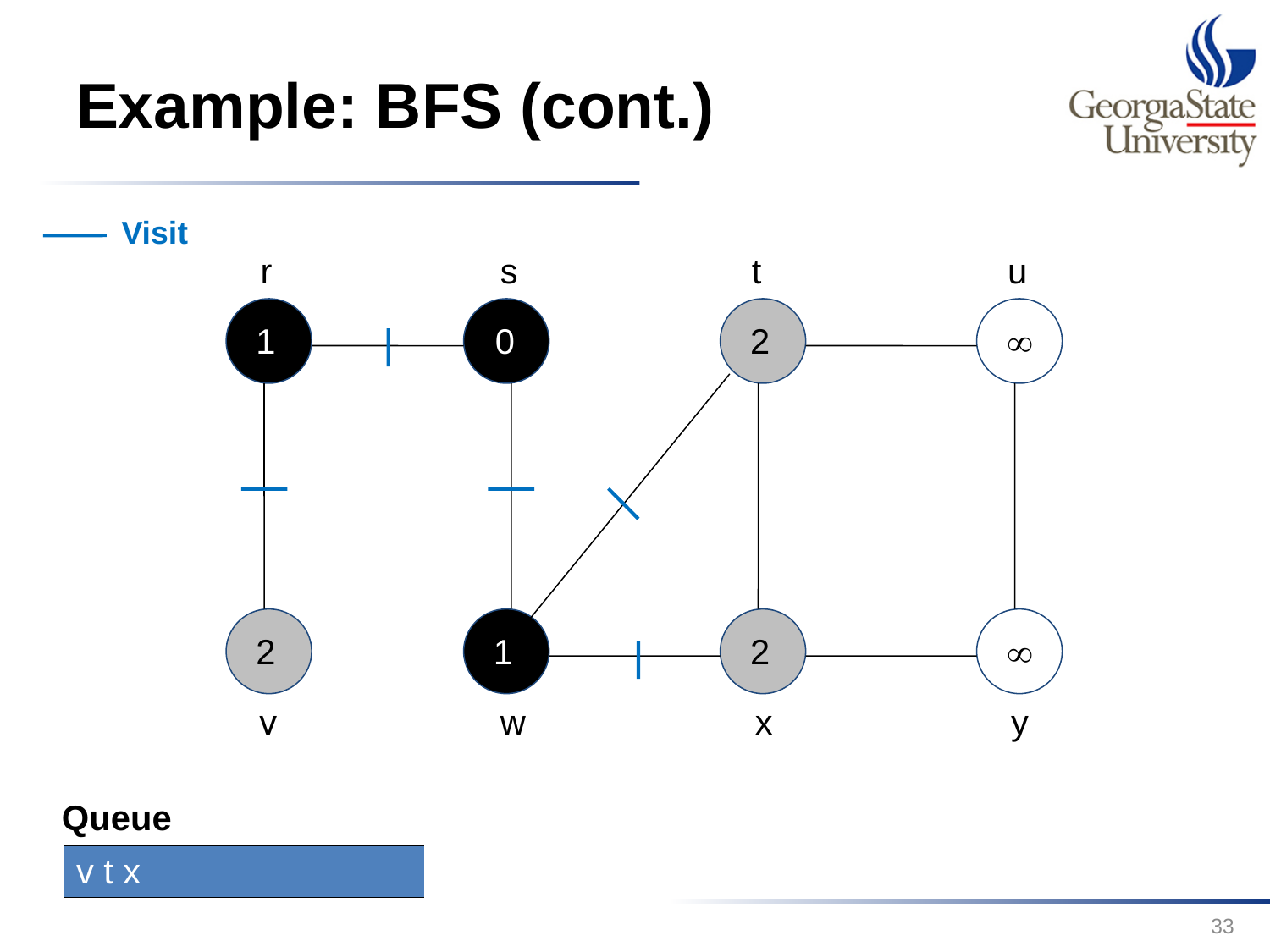

# Example: BFS (cont.)
Visit

r
s
t
u

1

0

2

∞

2

1

2

∞

v
w
x
y

Queue
| v t x |
| --- |
33